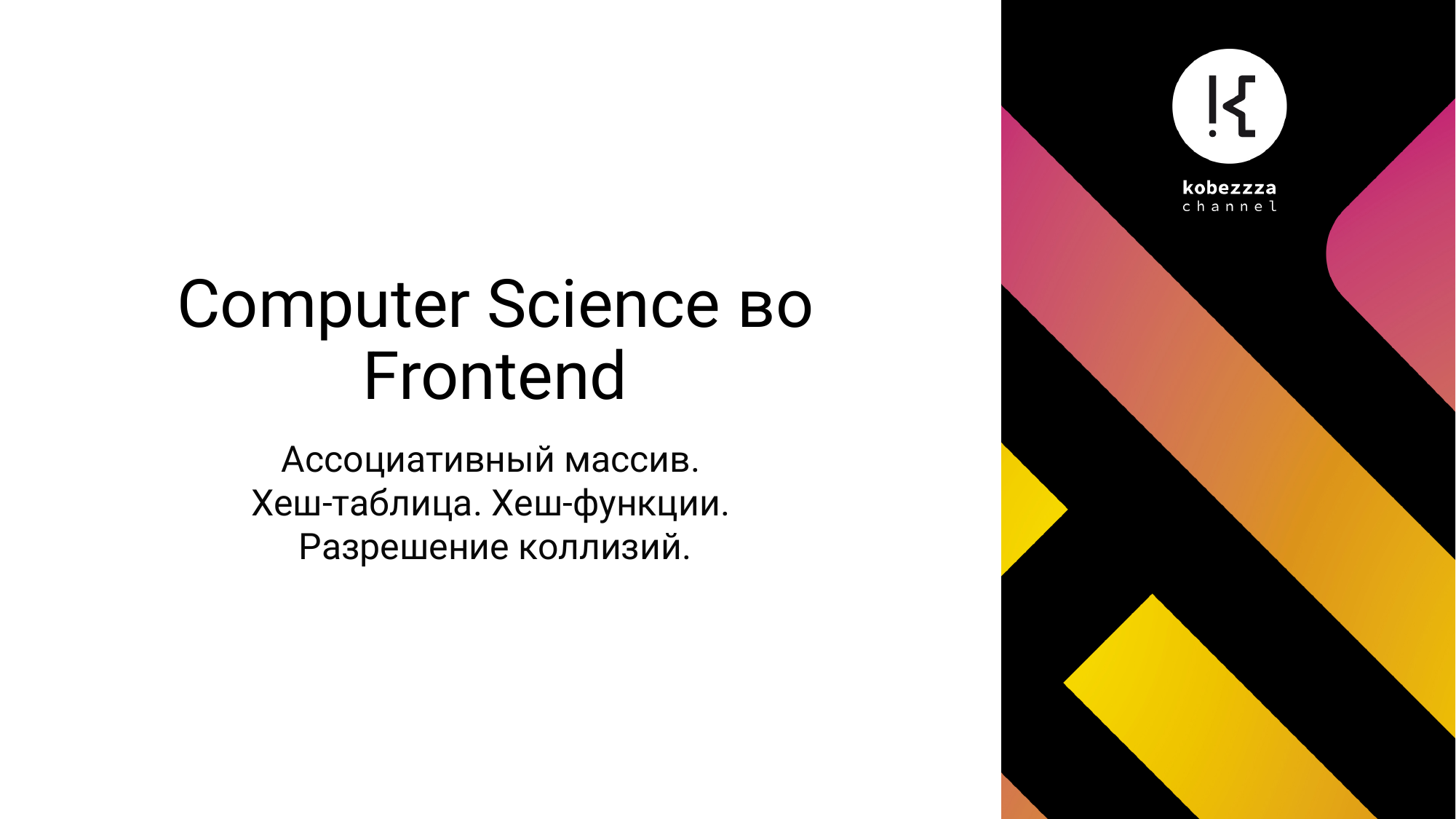

# Computer Science во Frontend
Ассоциативный массив.
Хеш-таблица. Хеш-функции.
Разрешение коллизий.